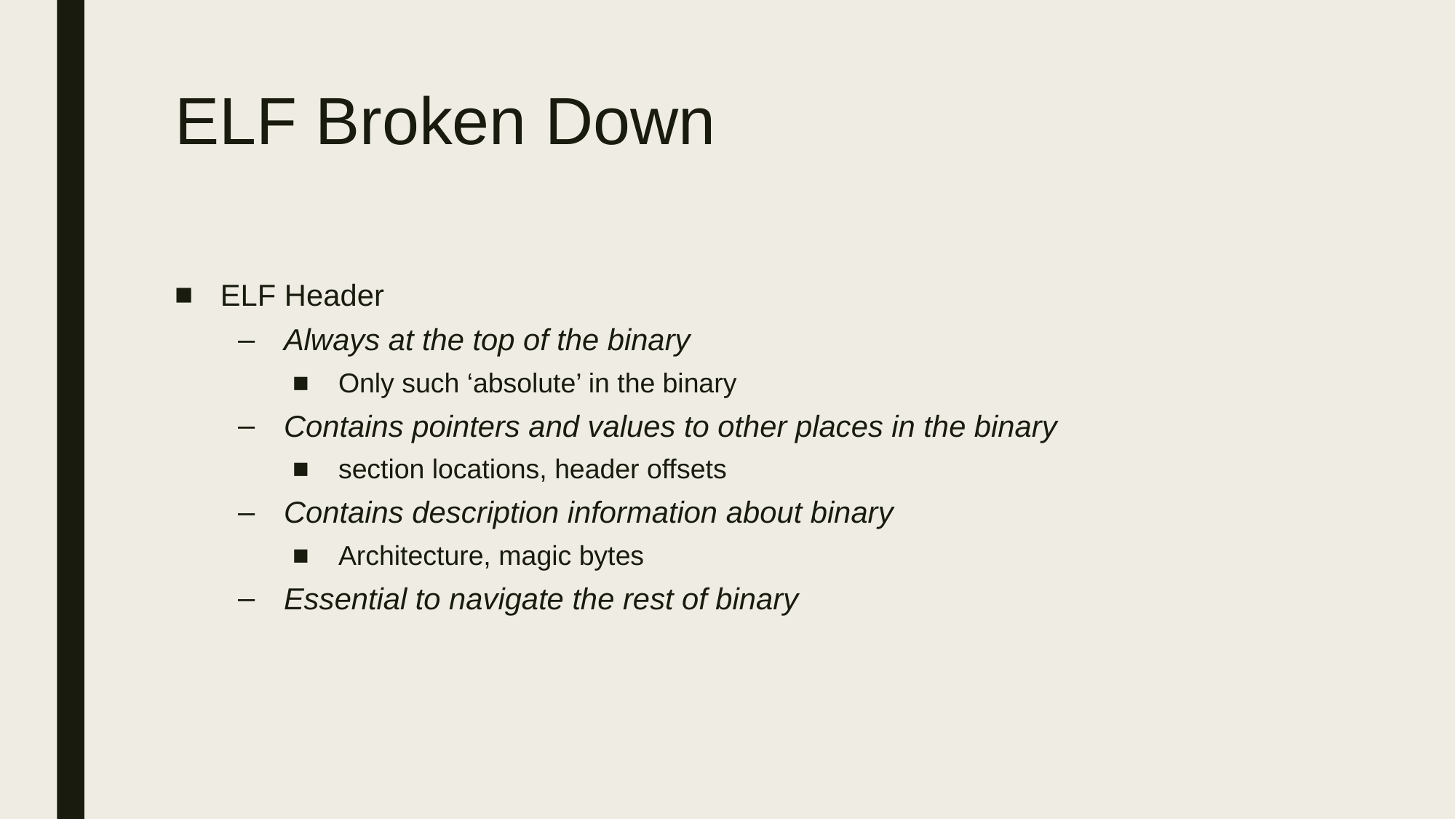

# ELF Broken Down
ELF Header
Always at the top of the binary
Only such ‘absolute’ in the binary
Contains pointers and values to other places in the binary
section locations, header offsets
Contains description information about binary
Architecture, magic bytes
Essential to navigate the rest of binary